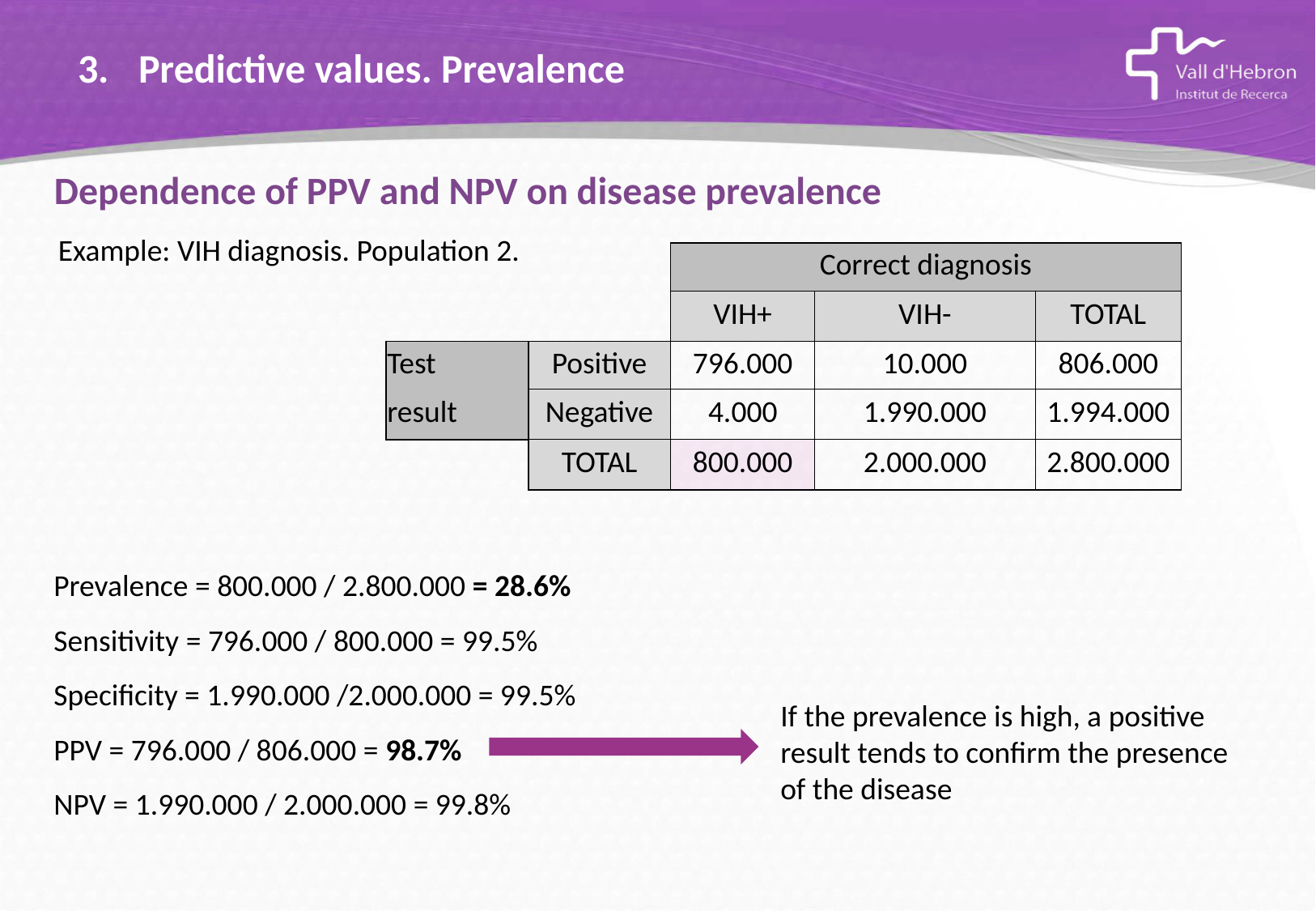

# Predictive values. Prevalence
Dependence of PPV and NPV on disease prevalence
Example: VIH diagnosis. Population 2.
|  |  | Correct diagnosis |  |  |
| --- | --- | --- | --- | --- |
|  |  | VIH+ | VIH- | TOTAL |
| Test | Positive | 796.000 | 10.000 | 806.000 |
| result | Negative | 4.000 | 1.990.000 | 1.994.000 |
|  | TOTAL | 800.000 | 2.000.000 | 2.800.000 |
Prevalence = 800.000 / 2.800.000 = 28.6%
Sensitivity = 796.000 / 800.000 = 99.5%
Specificity = 1.990.000 /2.000.000 = 99.5%
PPV = 796.000 / 806.000 = 98.7%
NPV = 1.990.000 / 2.000.000 = 99.8%
If the prevalence is high, a positive result tends to confirm the presence of the disease